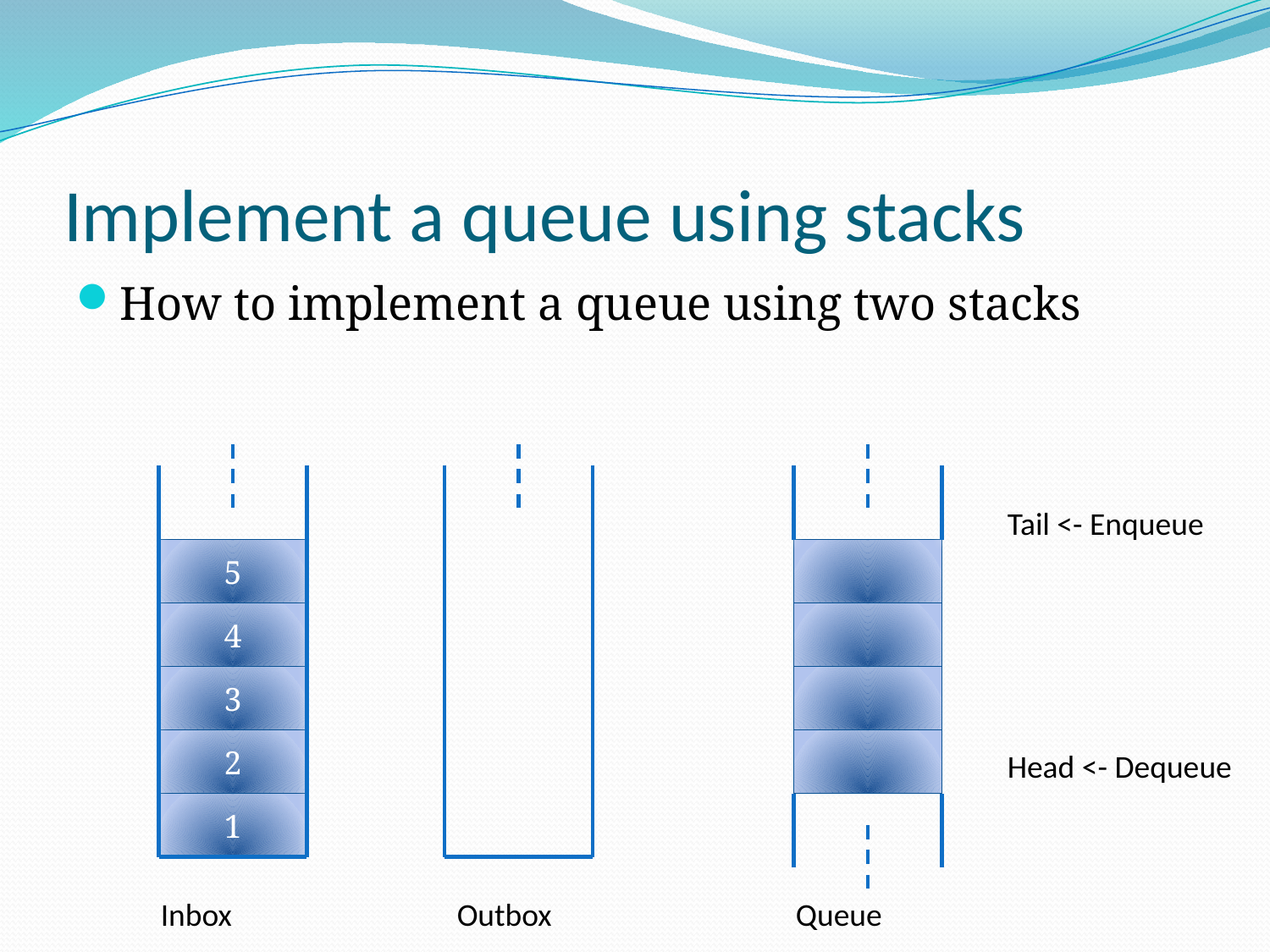

# Implement a queue using stacks
How to implement a queue using two stacks
Tail <- Enqueue
5

4

3

2

Head <- Dequeue
1
Inbox
Outbox
Queue